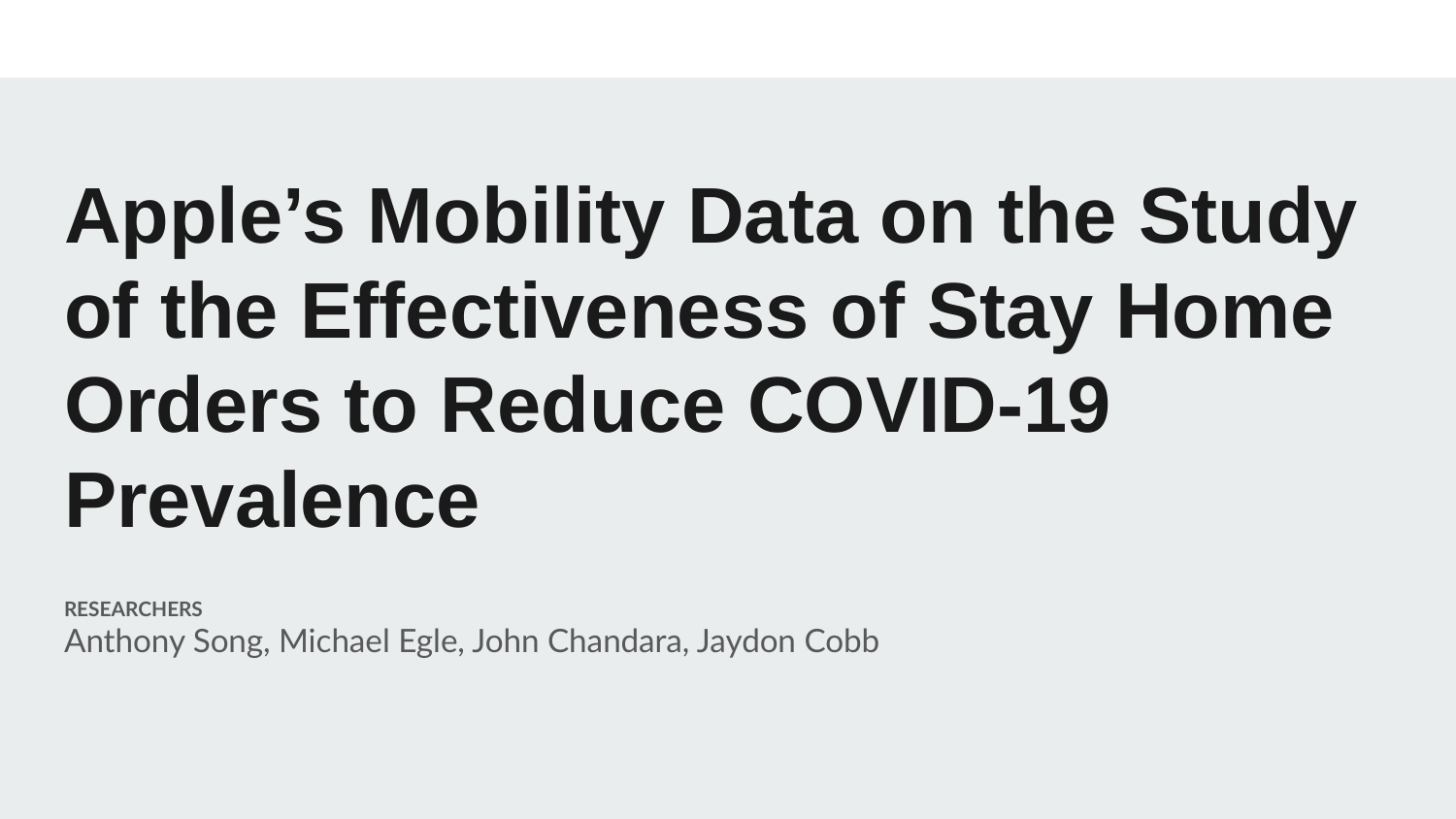

# Apple’s Mobility Data on the Study of the Effectiveness of Stay Home Orders to Reduce COVID-19 Prevalence
RESEARCHERS
Anthony Song, Michael Egle, John Chandara, Jaydon Cobb